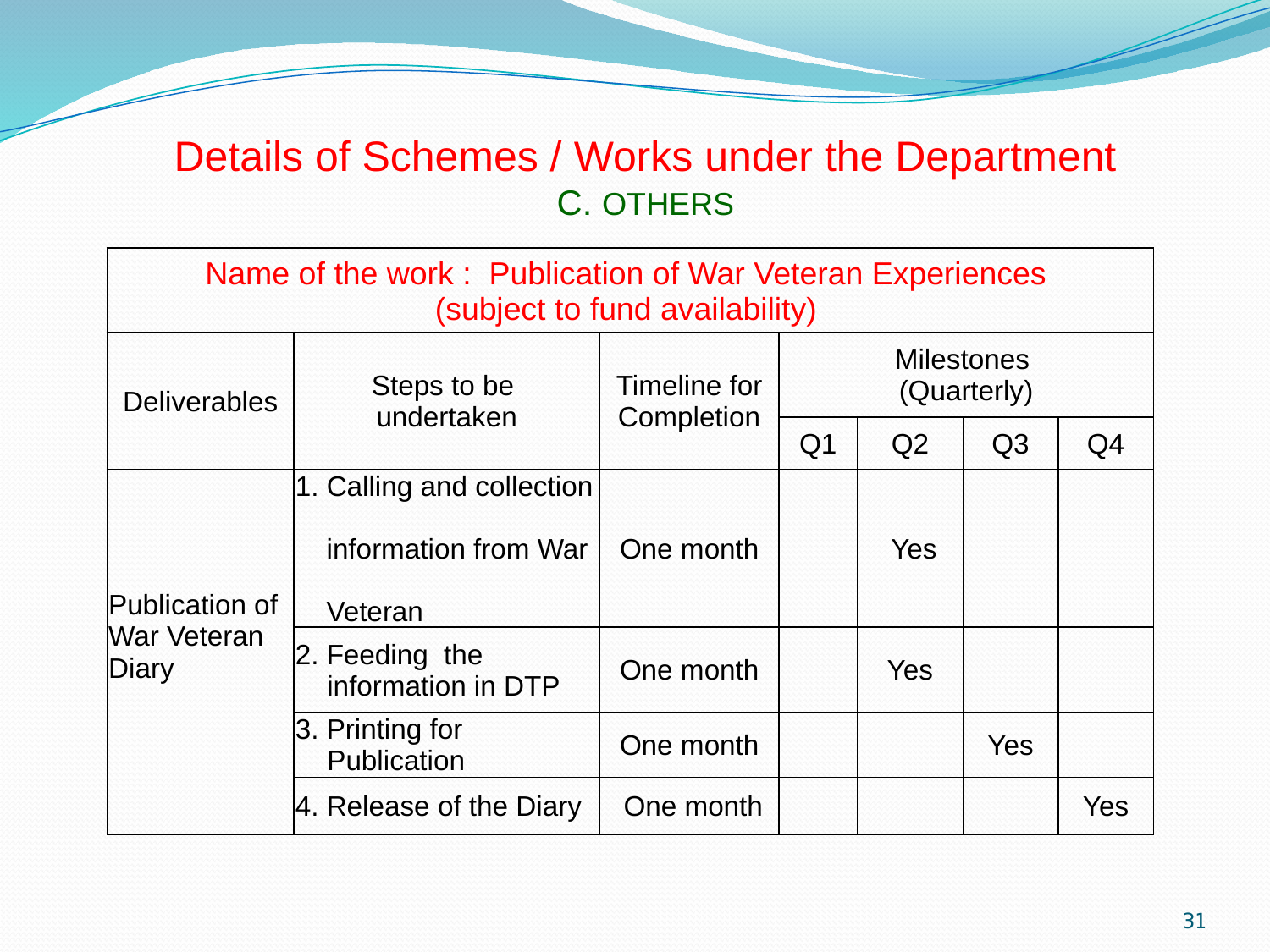

# Details of Schemes / Works under the Department C. OTHERS
| Name of the work : Publication of War Veteran Experiences (subject to fund availability) |  |  |  |  |  |  |
| --- | --- | --- | --- | --- | --- | --- |
| Deliverables | Steps to be undertaken | Timeline for Completion | Milestones (Quarterly) |  |  |  |
|  |  |  | Q1 | Q2 | Q3 | Q4 |
| Publication of War Veteran Diary | 1. Calling and collection information from War Veteran | One month |  | Yes |  |  |
|  | 2. Feeding the information in DTP | One month |  | Yes |  |  |
|  | 3. Printing for Publication | One month |  |  | Yes |  |
|  | 4. Release of the Diary | One month |  |  |  | Yes |
31